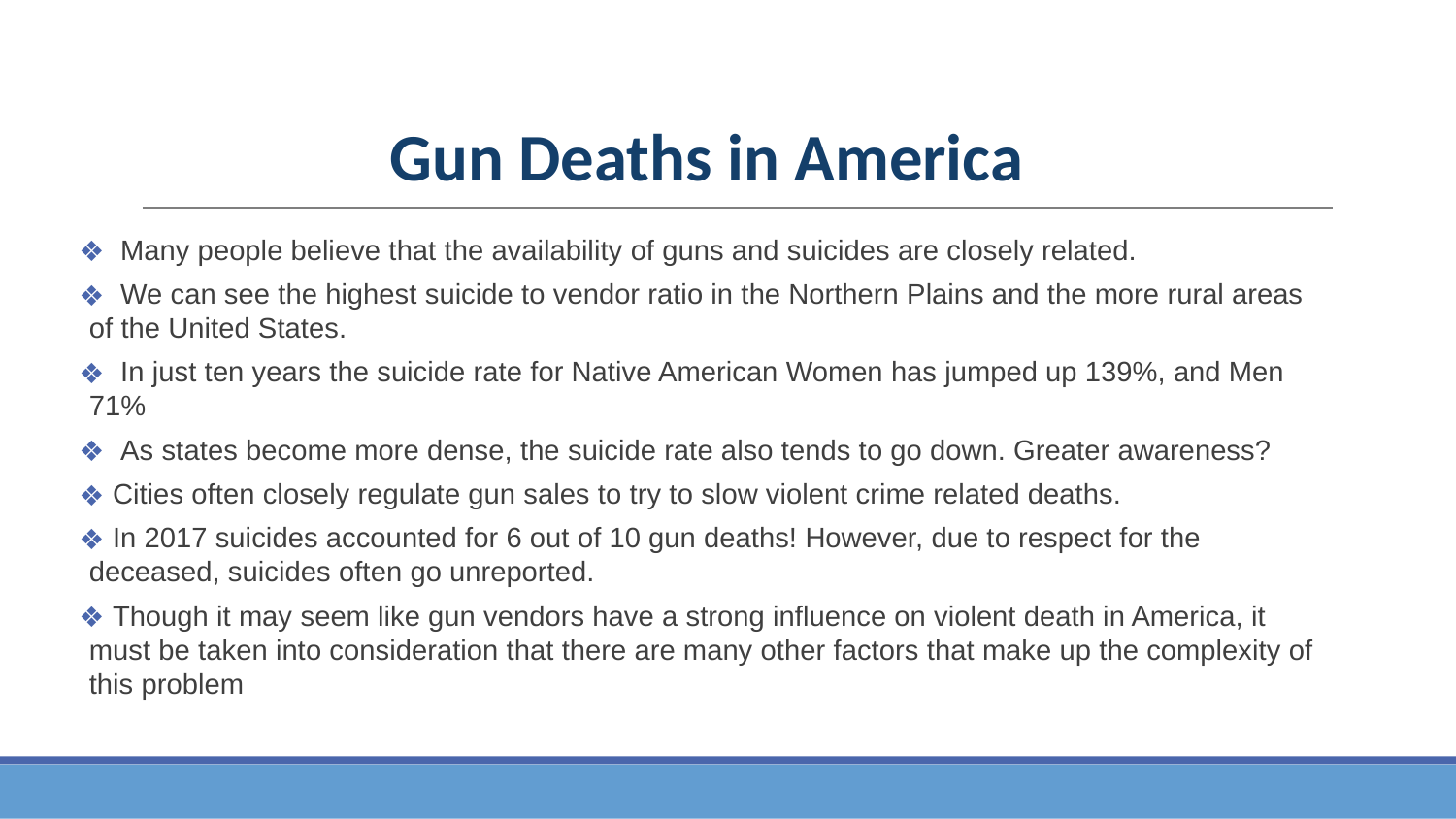

# Gun Deaths in America
  Many people believe that the availability of guns and suicides are closely related.
  We can see the highest suicide to vendor ratio in the Northern Plains and the more rural areas of the United States.
  In just ten years the suicide rate for Native American Women has jumped up 139%, and Men 71%
  As states become more dense, the suicide rate also tends to go down. Greater awareness?
 Cities often closely regulate gun sales to try to slow violent crime related deaths.
 In 2017 suicides accounted for 6 out of 10 gun deaths! However, due to respect for the deceased, suicides often go unreported.
 Though it may seem like gun vendors have a strong influence on violent death in America, it must be taken into consideration that there are many other factors that make up the complexity of this problem